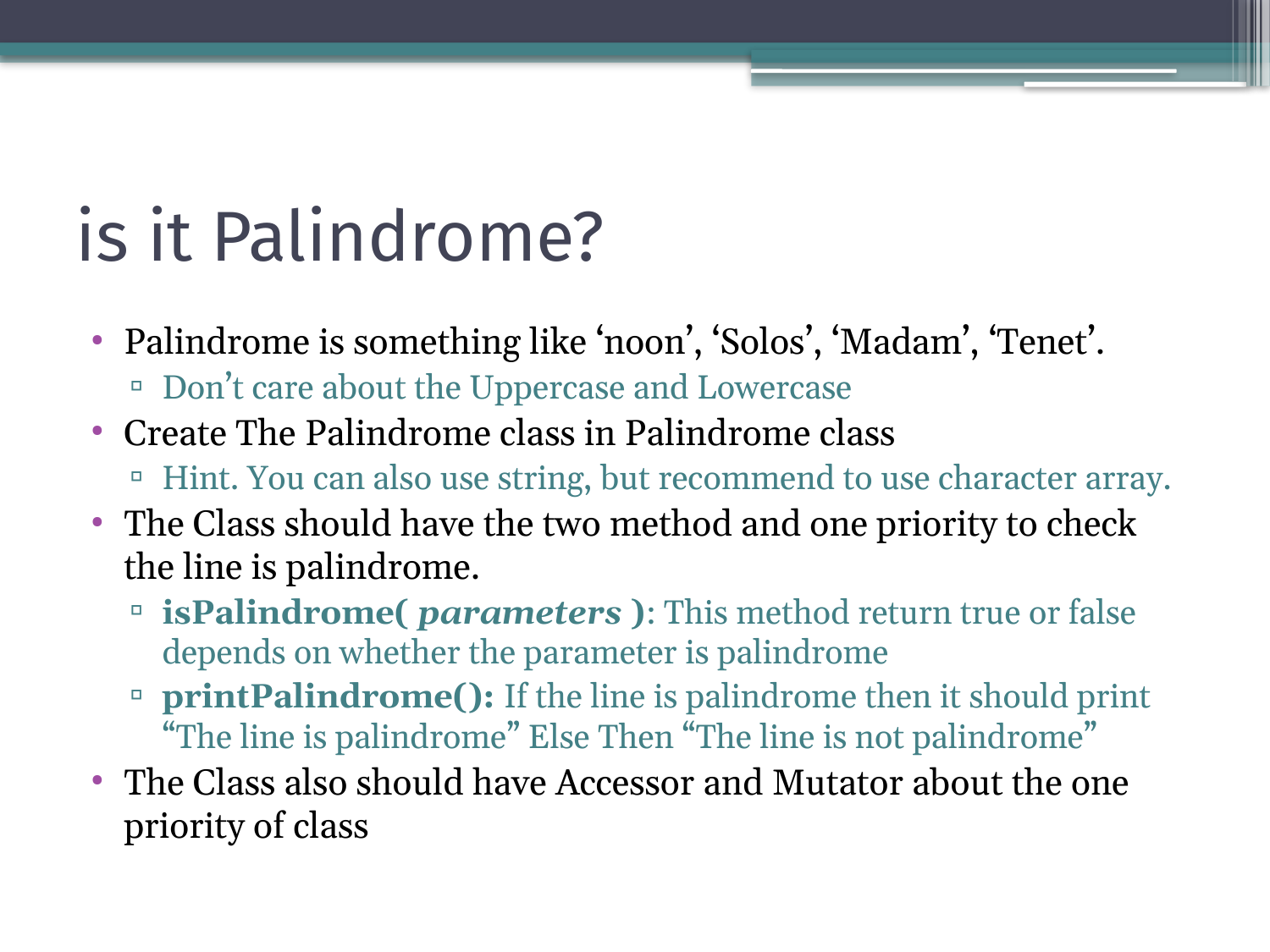

# is it Palindrome?
Palindrome is something like ‘noon’, ‘Solos’, ‘Madam’, ‘Tenet’.
Don’t care about the Uppercase and Lowercase
Create The Palindrome class in Palindrome class
Hint. You can also use string, but recommend to use character array.
The Class should have the two method and one priority to check the line is palindrome.
isPalindrome( parameters ): This method return true or false depends on whether the parameter is palindrome
printPalindrome(): If the line is palindrome then it should print “The line is palindrome” Else Then “The line is not palindrome”
The Class also should have Accessor and Mutator about the one priority of class